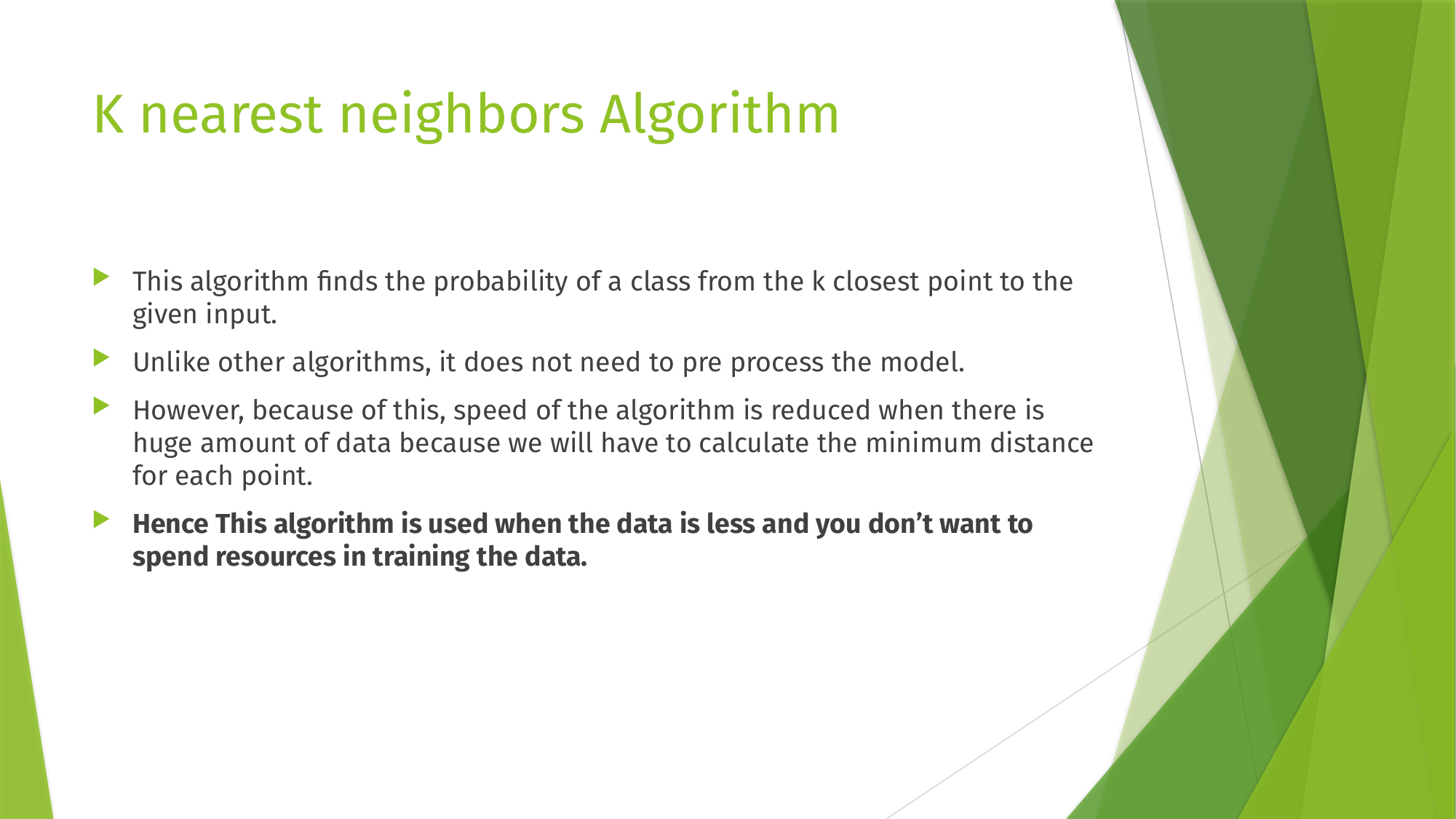

# K nearest neighbors Algorithm
This algorithm finds the probability of a class from the k closest point to the given input.
Unlike other algorithms, it does not need to pre process the model.
However, because of this, speed of the algorithm is reduced when there is huge amount of data because we will have to calculate the minimum distance for each point.
Hence This algorithm is used when the data is less and you don’t want to spend resources in training the data.